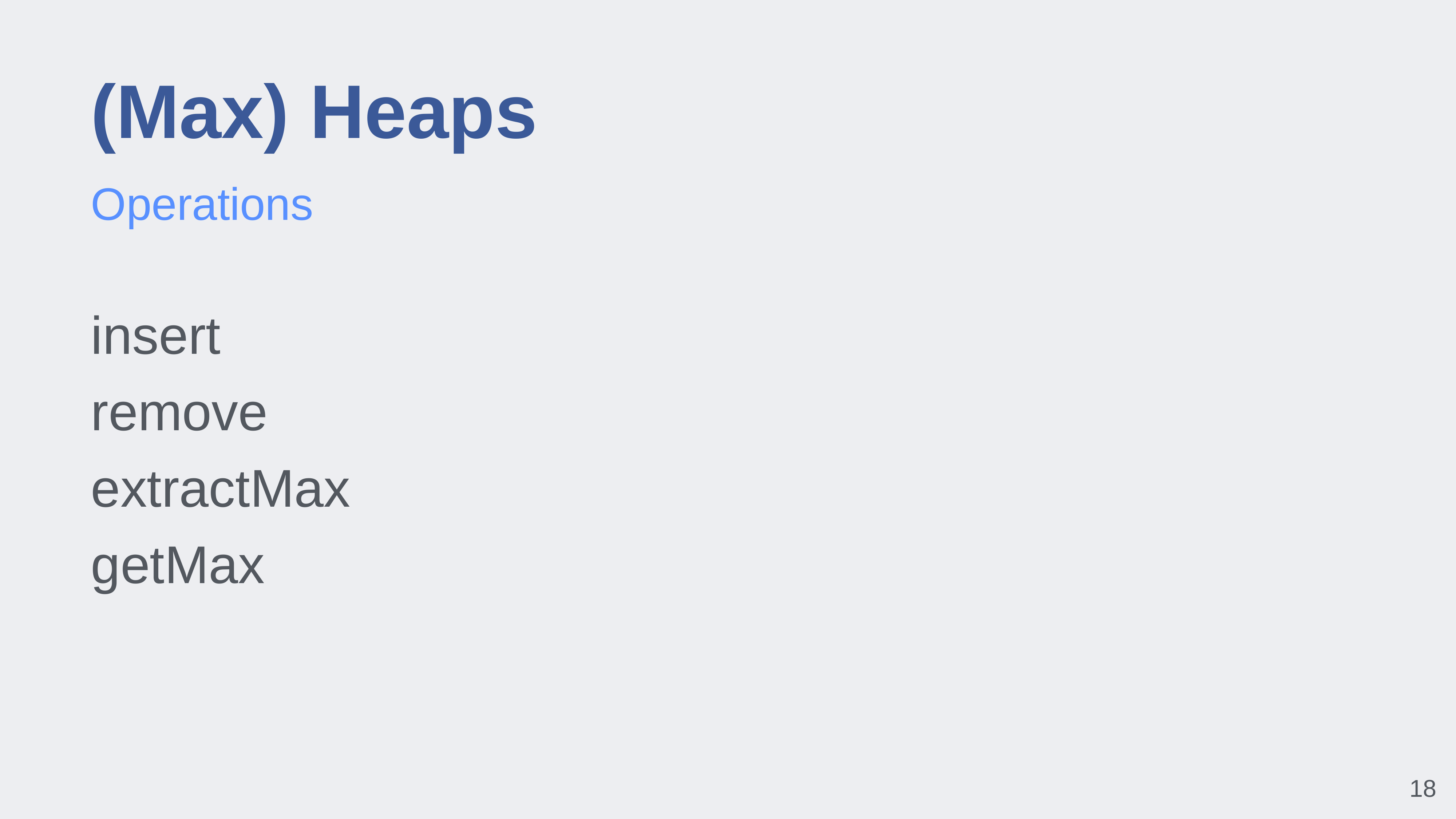

# (Max) Heaps
Operations
insert
remove
extractMax
getMax
18